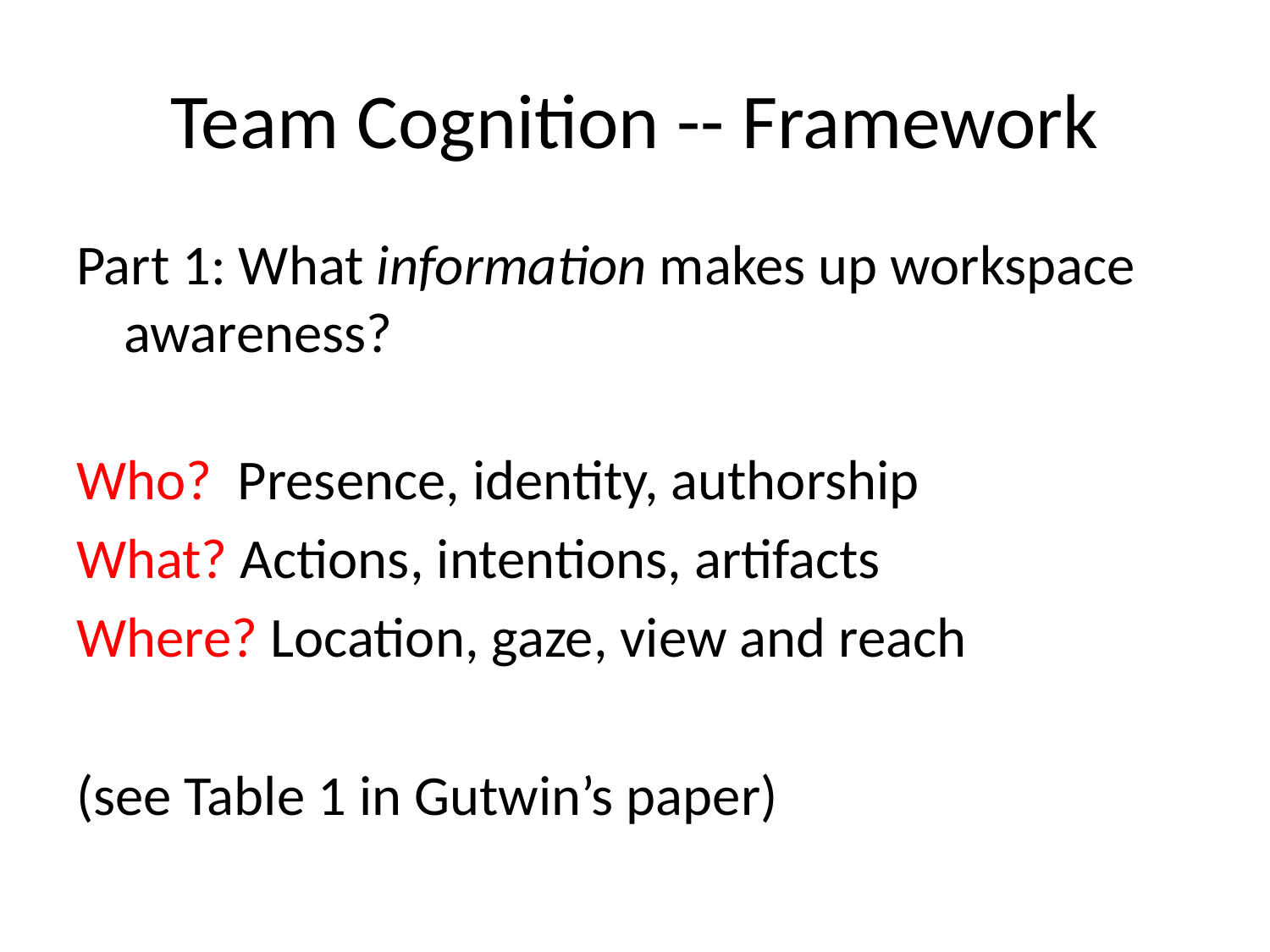

# Team Cognition -- Framework
Part 1: What information makes up workspace awareness?
Who?  Presence, identity, authorship
What? Actions, intentions, artifacts
Where? Location, gaze, view and reach

(see Table 1 in Gutwin’s paper)